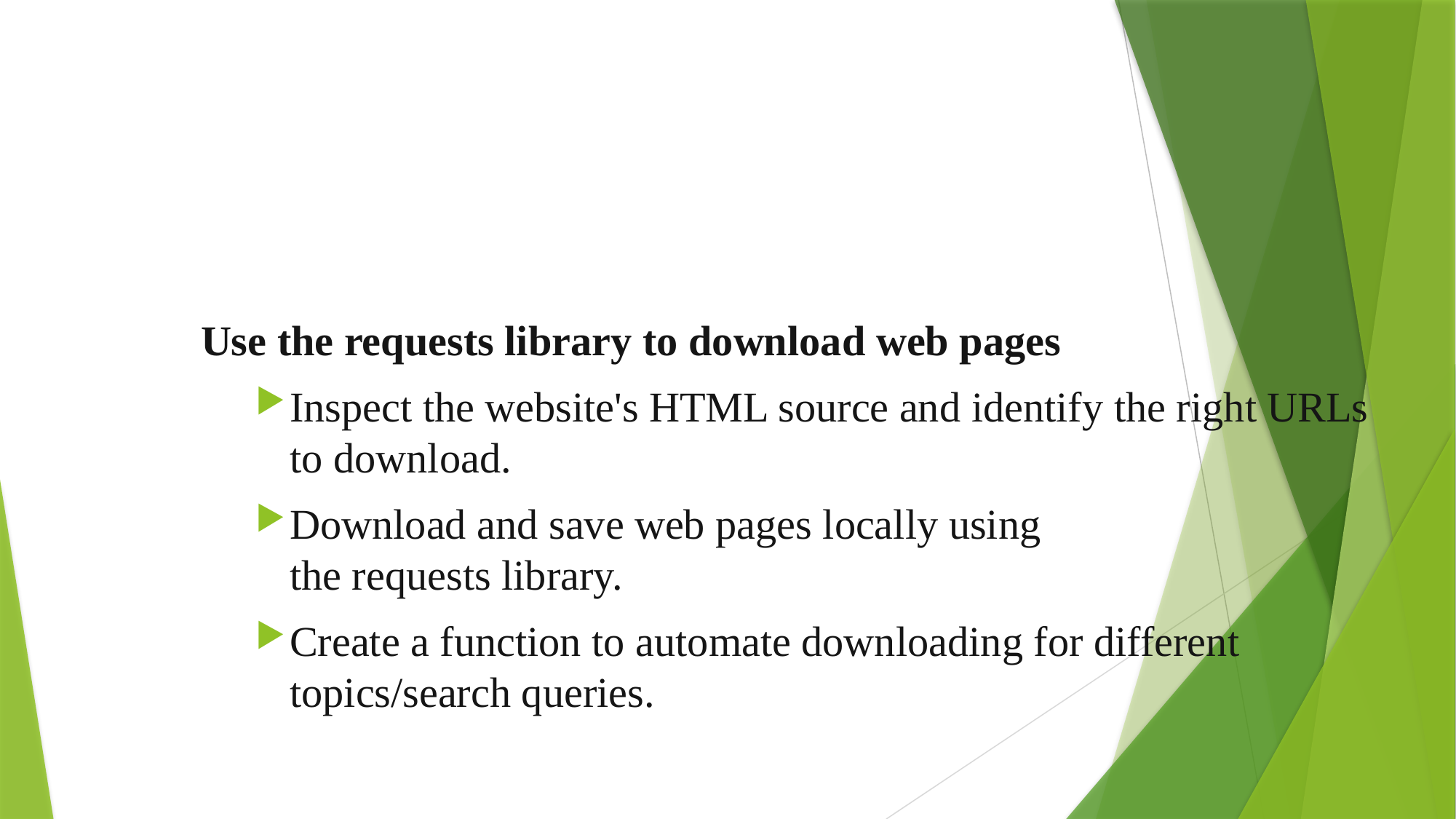

Use the requests library to download web pages
Inspect the website's HTML source and identify the right URLs to download.
Download and save web pages locally using the requests library.
Create a function to automate downloading for different topics/search queries.